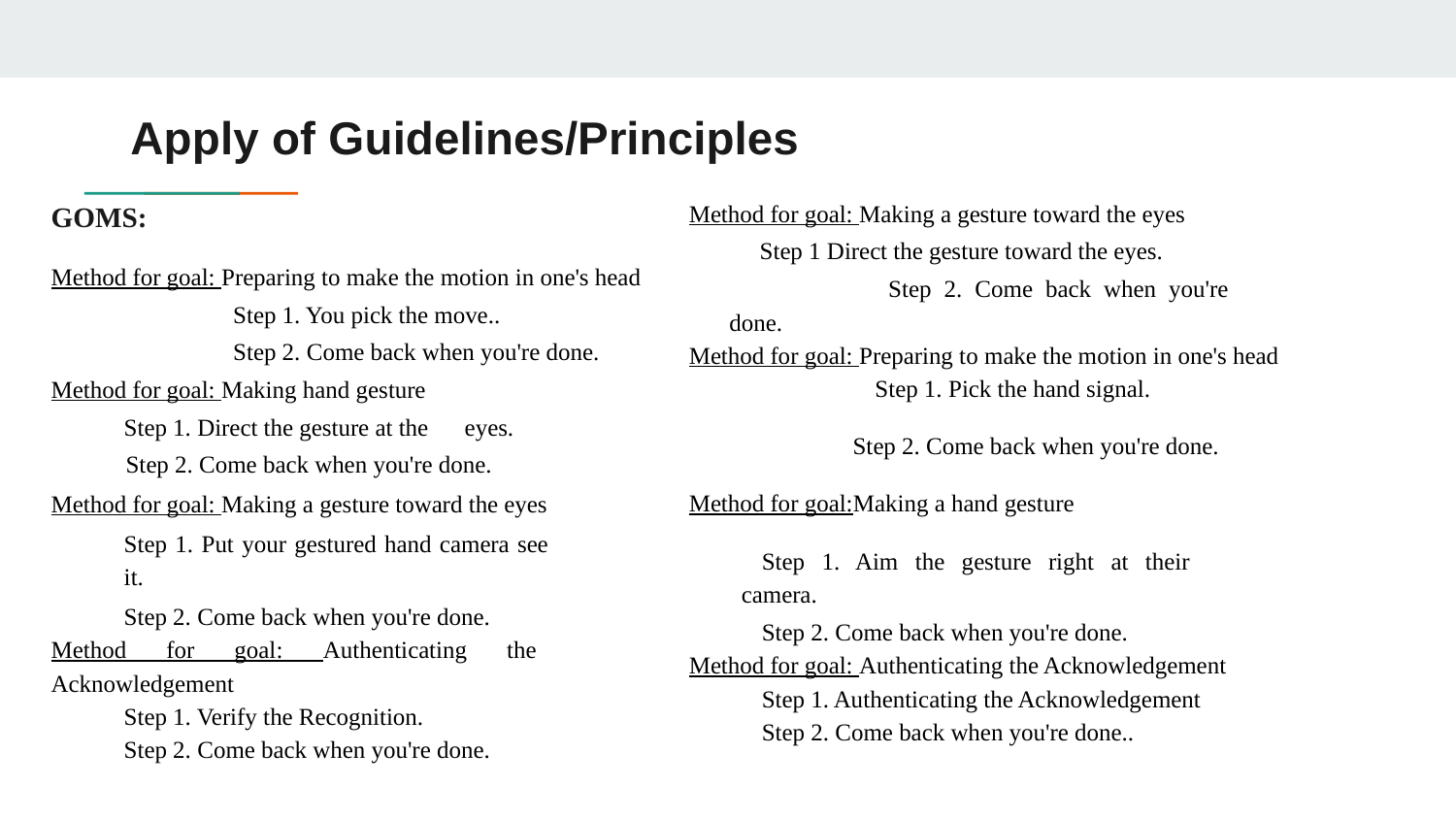

# Apply of Guidelines/Principles
GOMS:
Method for goal: Preparing to make the motion in one's head
    	Step 1. You pick the move..
    	Step 2. Come back when you're done.
Method for goal: Making hand gesture
Step 1. Direct the gesture at the      eyes.
 Step 2. Come back when you're done.
Method for goal: Making a gesture toward the eyes
Step 1. Put your gestured hand camera see it.
Step 2. Come back when you're done.
Method for goal: Authenticating the Acknowledgement
Step 1. Verify the Recognition.
Step 2. Come back when you're done.
Method for goal: Making a gesture toward the eyes
     Step 1 Direct the gesture toward the eyes.
  	Step 2. Come back when you're done.
Method for goal: Preparing to make the motion in one's head
  	Step 1. Pick the hand signal.
	Step 2. Come back when you're done.
Method for goal:Making a hand gesture
Step 1. Aim the gesture right at their camera.
Step 2. Come back when you're done.
Method for goal: Authenticating the Acknowledgement
Step 1. Authenticating the Acknowledgement
Step 2. Come back when you're done..